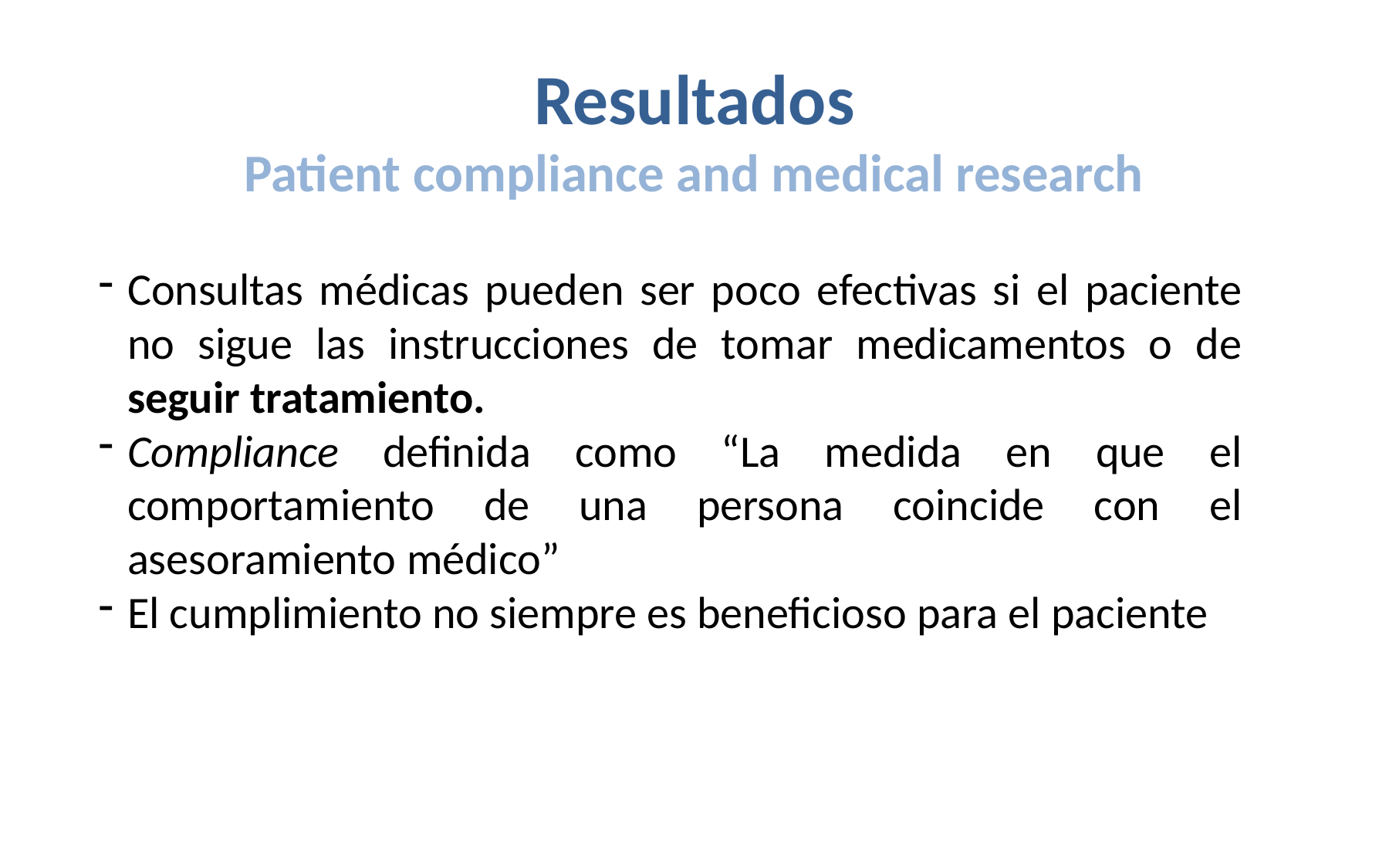

# Resultados Patient compliance and medical research
Consultas médicas pueden ser poco efectivas si el paciente no sigue las instrucciones de tomar medicamentos o de seguir tratamiento.
Compliance definida como “La medida en que el comportamiento de una persona coincide con el asesoramiento médico”
El cumplimiento no siempre es beneficioso para el paciente